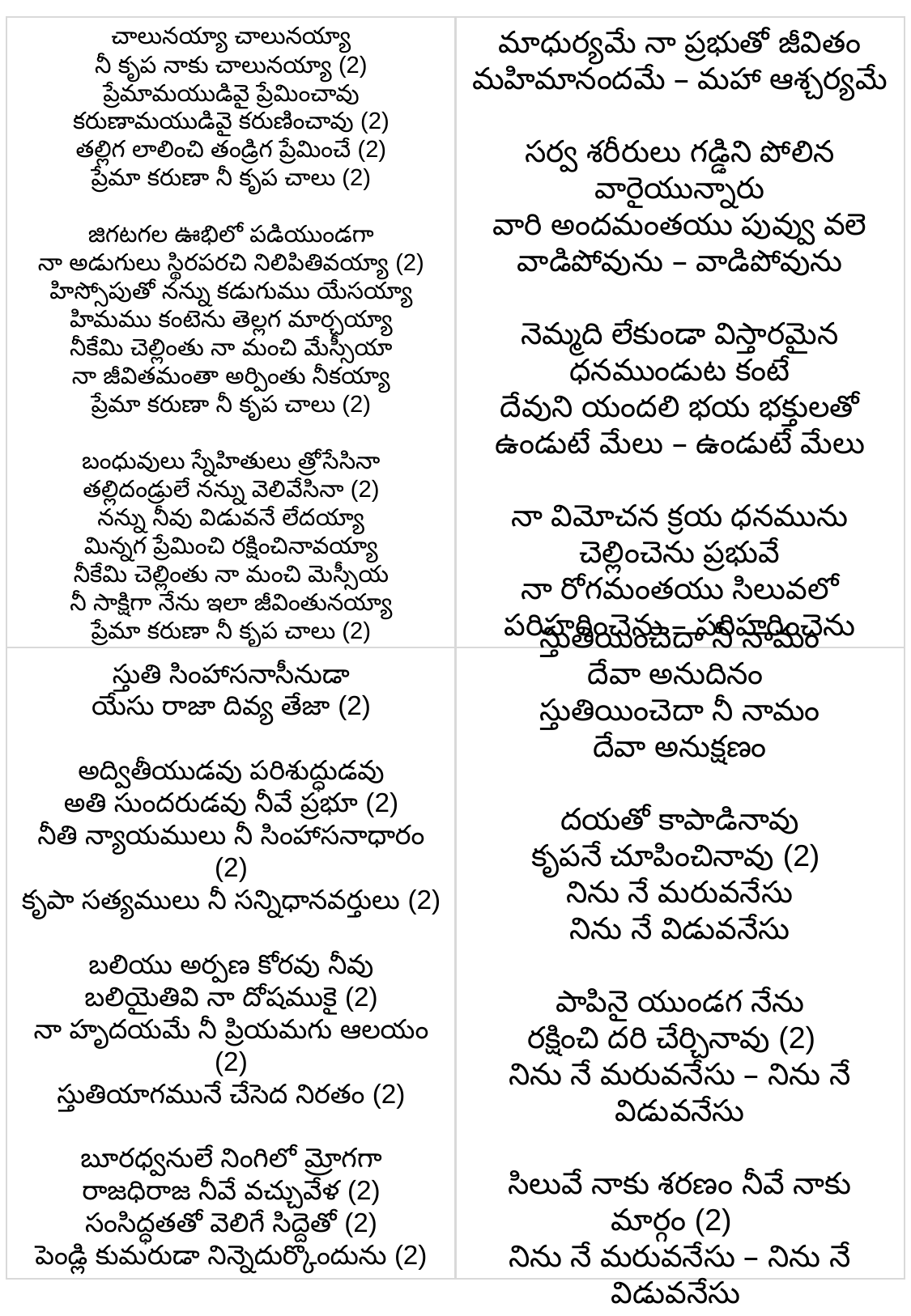

చాలునయ్యా చాలునయ్యా
నీ కృప నాకు చాలునయ్యా (2)
ప్రేమామయుడివై ప్రేమించావు
కరుణామయుడివై కరుణించావు (2)
తల్లిగ లాలించి తండ్రిగ ప్రేమించే (2)
ప్రేమా కరుణా నీ కృప చాలు (2)

జిగటగల ఊభిలో పడియుండగా
నా అడుగులు స్థిరపరచి నిలిపితివయ్యా (2)
హిస్సోపుతో నన్ను కడుగుము యేసయ్యా
హిమము కంటెను తెల్లగ మార్చయ్యా
నీకేమి చెల్లింతు నా మంచి మేస్సీయా
నా జీవితమంతా అర్పింతు నీకయ్యా
ప్రేమా కరుణా నీ కృప చాలు (2)

బంధువులు స్నేహితులు త్రోసేసినా
తల్లిదండ్రులే నన్ను వెలివేసినా (2)
నన్ను నీవు విడువనే లేదయ్యా
మిన్నగ ప్రేమించి రక్షించినావయ్యా
నీకేమి చెల్లింతు నా మంచి మెస్సీయ
నీ సాక్షిగా నేను ఇలా జీవింతునయ్యా
ప్రేమా కరుణా నీ కృప చాలు (2)
మాధుర్యమే నా ప్రభుతో జీవితం
మహిమానందమే – మహా ఆశ్చర్యమే

సర్వ శరీరులు గడ్డిని పోలిన వారైయున్నారు
వారి అందమంతయు పువ్వు వలె
వాడిపోవును – వాడిపోవును

నెమ్మది లేకుండా విస్తారమైన
ధనముండుట కంటే
దేవుని యందలి భయ భక్తులతో
ఉండుటే మేలు – ఉండుటే మేలు

నా విమోచన క్రయ ధనమును
చెల్లించెను ప్రభువే
నా రోగమంతయు సిలువలో
పరిహరించెను – పరిహరించెను
స్తుతి సింహాసనాసీనుడా
యేసు రాజా దివ్య తేజా (2)

అద్వితీయుడవు పరిశుద్ధుడవు
అతి సుందరుడవు నీవే ప్రభూ (2)
నీతి న్యాయములు నీ సింహాసనాధారం (2)
కృపా సత్యములు నీ సన్నిధానవర్తులు (2)

బలియు అర్పణ కోరవు నీవు
బలియైతివి నా దోషముకై (2)
నా హృదయమే నీ ప్రియమగు ఆలయం (2)
స్తుతియాగమునే చేసెద నిరతం (2)

బూరధ్వనులే నింగిలో మ్రోగగా
రాజధిరాజ నీవే వచ్చువేళ (2)
సంసిద్ధతతో వెలిగే సిద్దెతో (2)
పెండ్లి కుమరుడా నిన్నెదుర్కొందును (2)
స్తుతియించెదా నీ నామం
దేవా అనుదినం
స్తుతియించెదా నీ నామం
దేవా అనుక్షణం

దయతో కాపాడినావు
కృపనే చూపించినావు (2)
నిను నే మరువనేసు
నిను నే విడువనేసు

పాపినై యుండగ నేను
రక్షించి దరి చేర్చినావు (2)
నిను నే మరువనేసు – నిను నే విడువనేసు

సిలువే నాకు శరణం నీవే నాకు మార్గం (2)
నిను నే మరువనేసు – నిను నే విడువనేసు